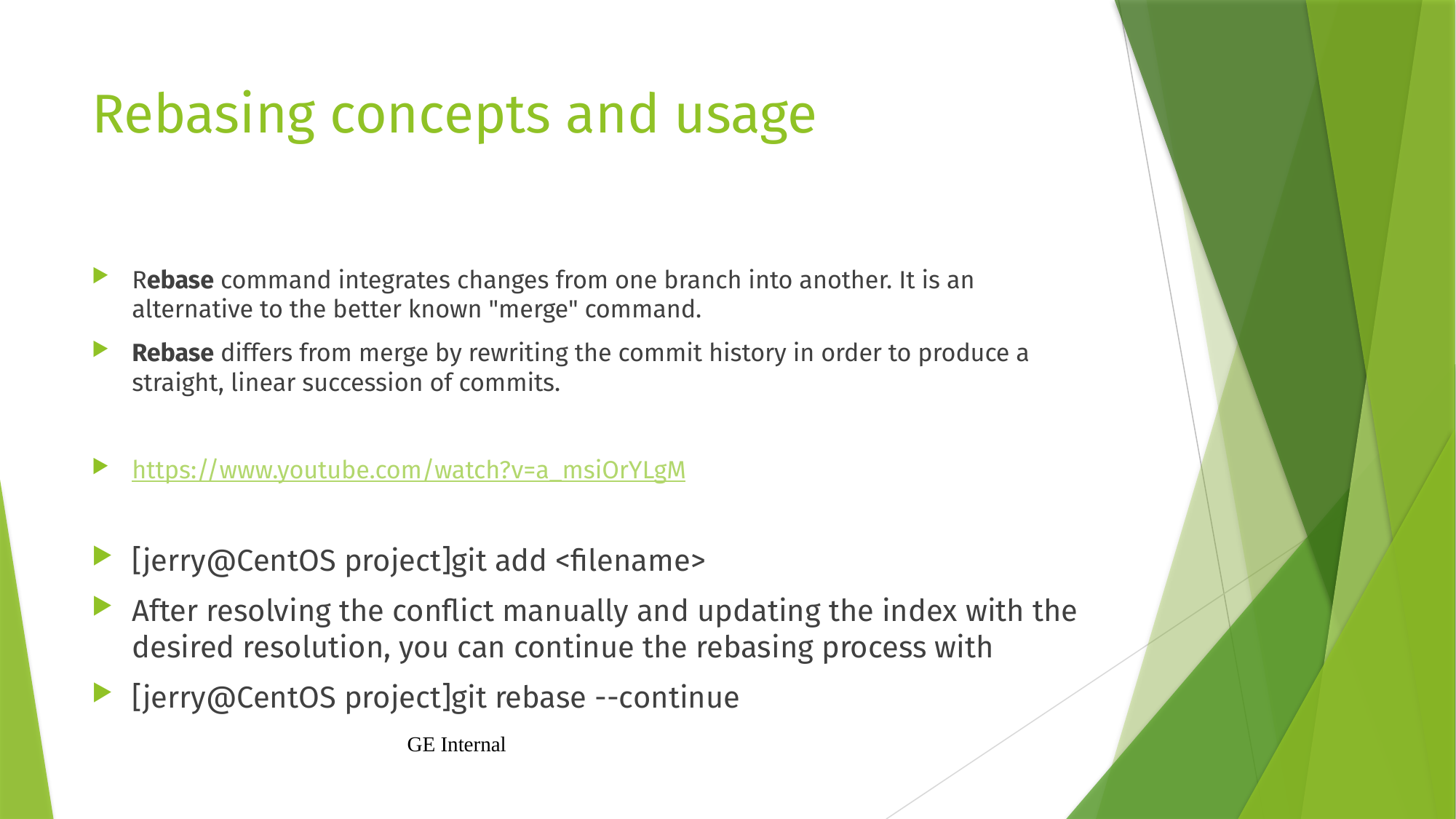

# Rebasing concepts and usage
Rebase command integrates changes from one branch into another. It is an alternative to the better known "merge" command.
Rebase differs from merge by rewriting the commit history in order to produce a straight, linear succession of commits.

https://www.youtube.com/watch?v=a_msiOrYLgM

[jerry@CentOS project]git add <filename>
After resolving the conflict manually and updating the index with the desired resolution, you can continue the rebasing process with
[jerry@CentOS project]git rebase --continue

GE Internal